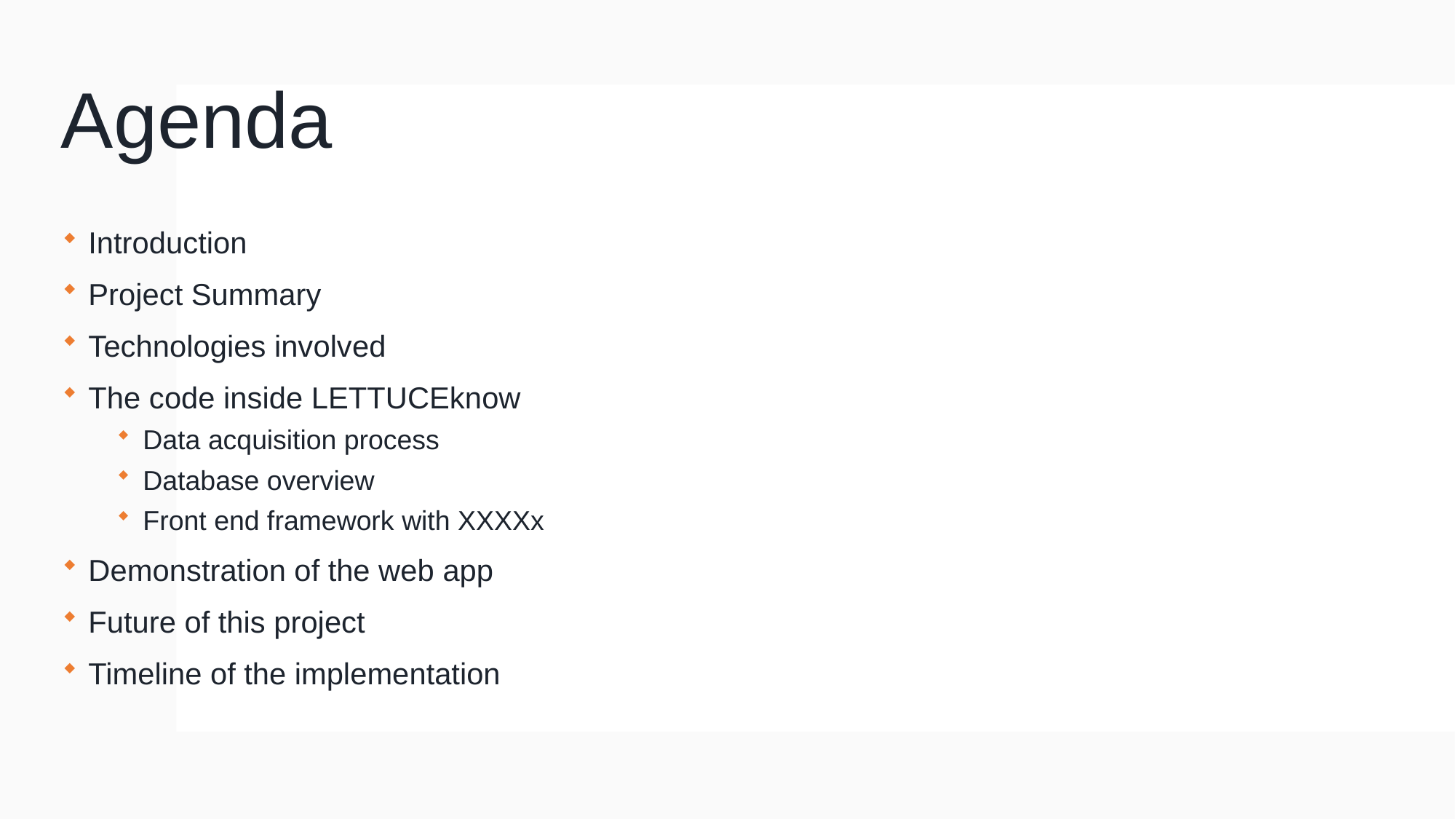

# Agenda
Introduction
Project Summary
Technologies involved
The code inside LETTUCEknow
Data acquisition process
Database overview
Front end framework with XXXXx
Demonstration of the web app
Future of this project
Timeline of the implementation